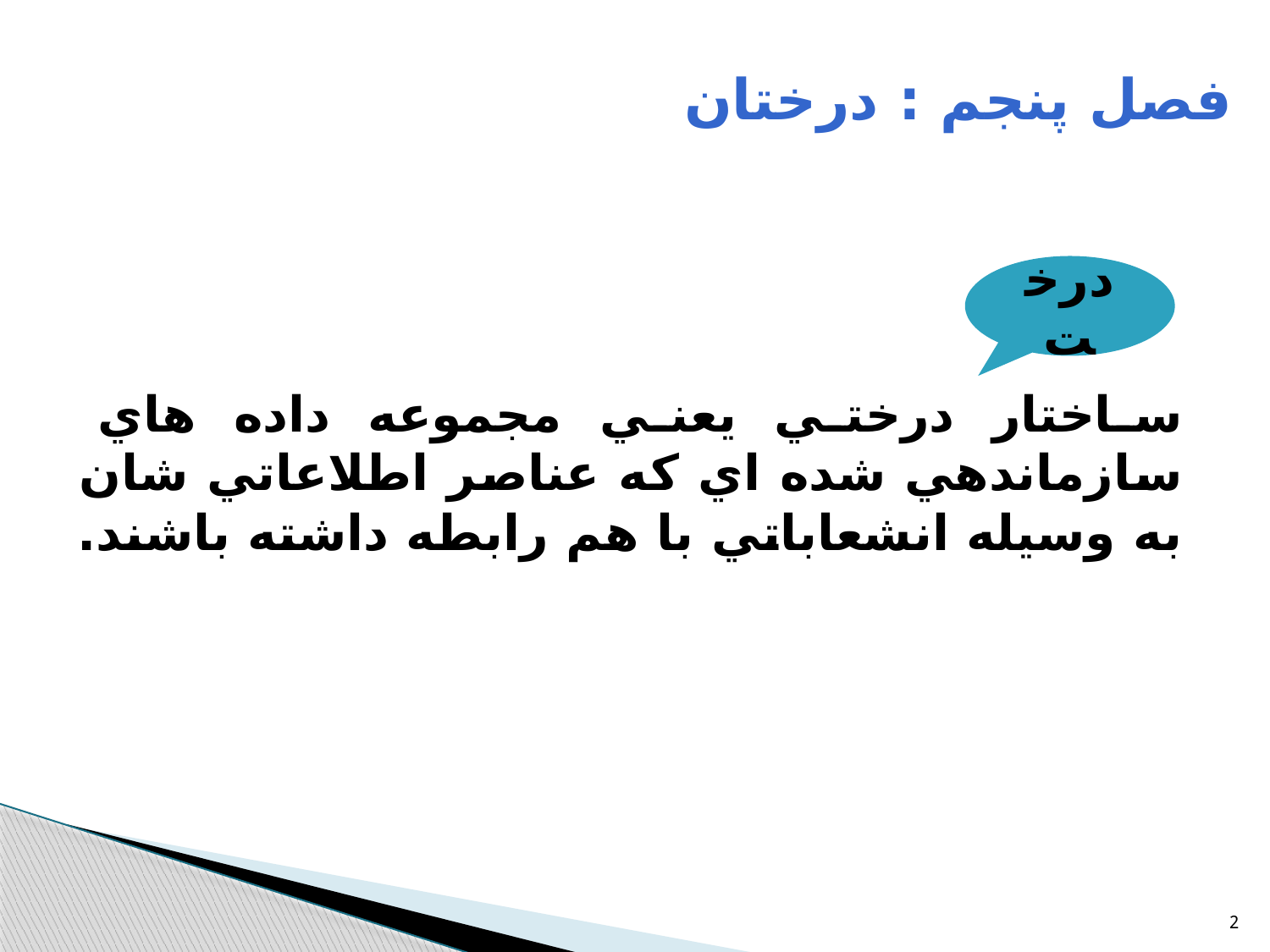

# فصل پنجم : درختان
درخت
ساختار درختي يعني مجموعه داده هاي سازماندهي شده اي که عناصر اطلاعاتي شان به وسيله انشعاباتي با هم رابطه داشته باشند.
2